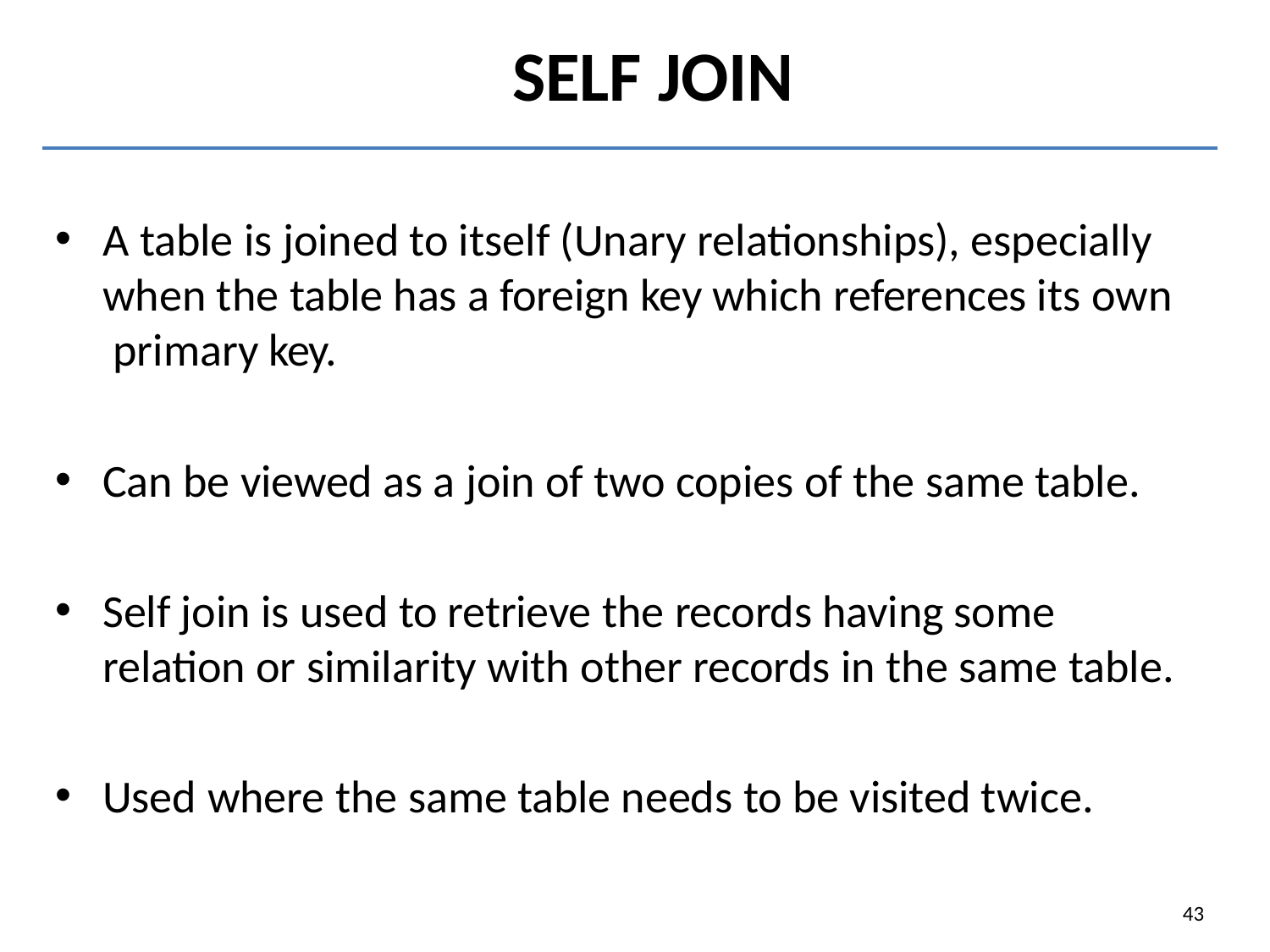

# SELF JOIN
A table is joined to itself (Unary relationships), especially  when the table has a foreign key which references its own  primary key.

Can be viewed as a join of two copies of the same table.

Self join is used to retrieve the records having some  relation or similarity with other records in the same table.

Used where the same table needs to be visited twice.
43